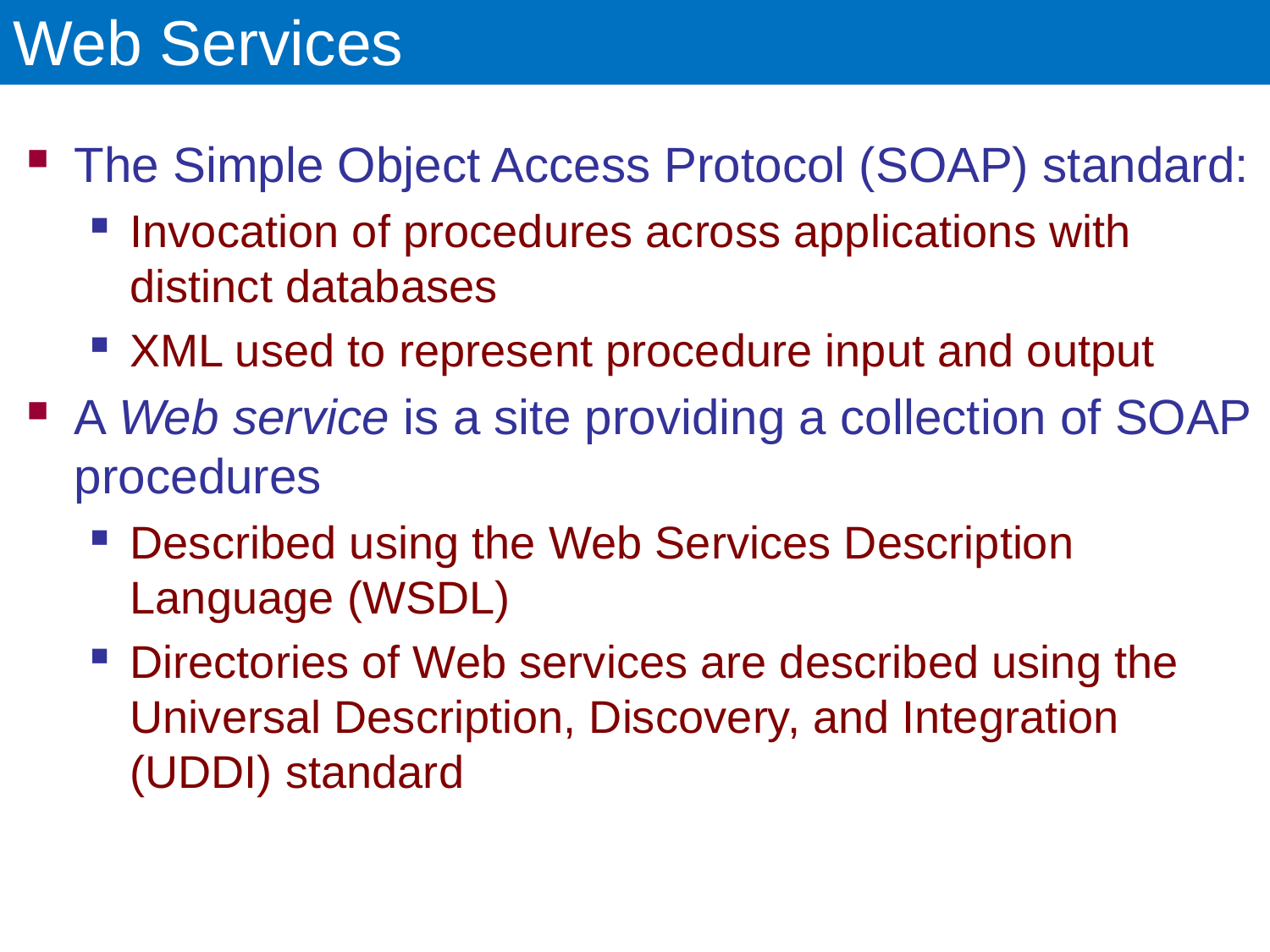

# Web Services
The Simple Object Access Protocol (SOAP) standard:
Invocation of procedures across applications with distinct databases
XML used to represent procedure input and output
A Web service is a site providing a collection of SOAP procedures
Described using the Web Services Description Language (WSDL)
Directories of Web services are described using the Universal Description, Discovery, and Integration (UDDI) standard